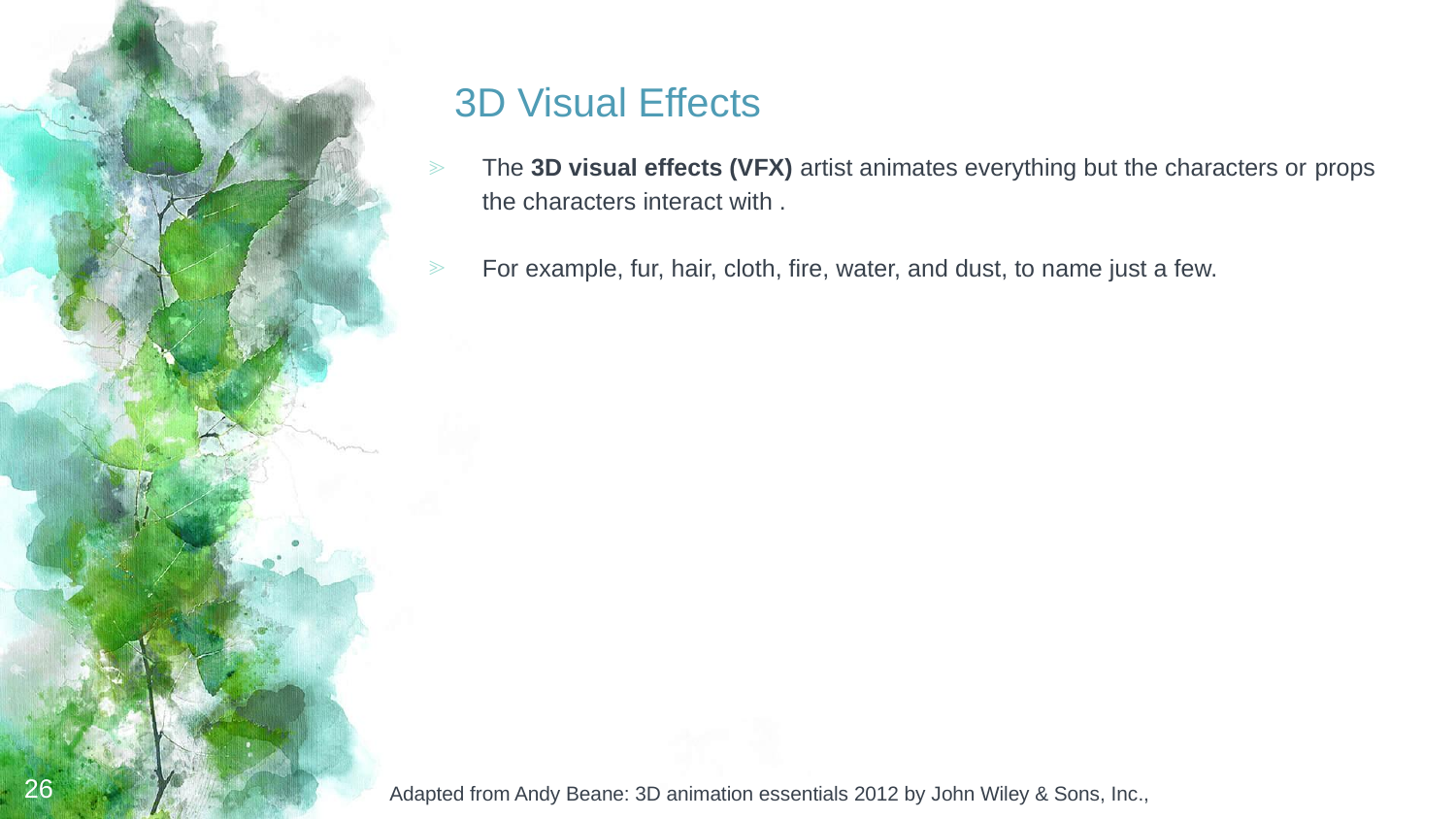

# 3D Visual Effects
The 3D visual effects (VFX) artist animates everything but the characters or props the characters interact with .

For example, fur, hair, cloth, fire, water, and dust, to name just a few.
26
Adapted from Andy Beane: 3D animation essentials 2012 by John Wiley & Sons, Inc.,